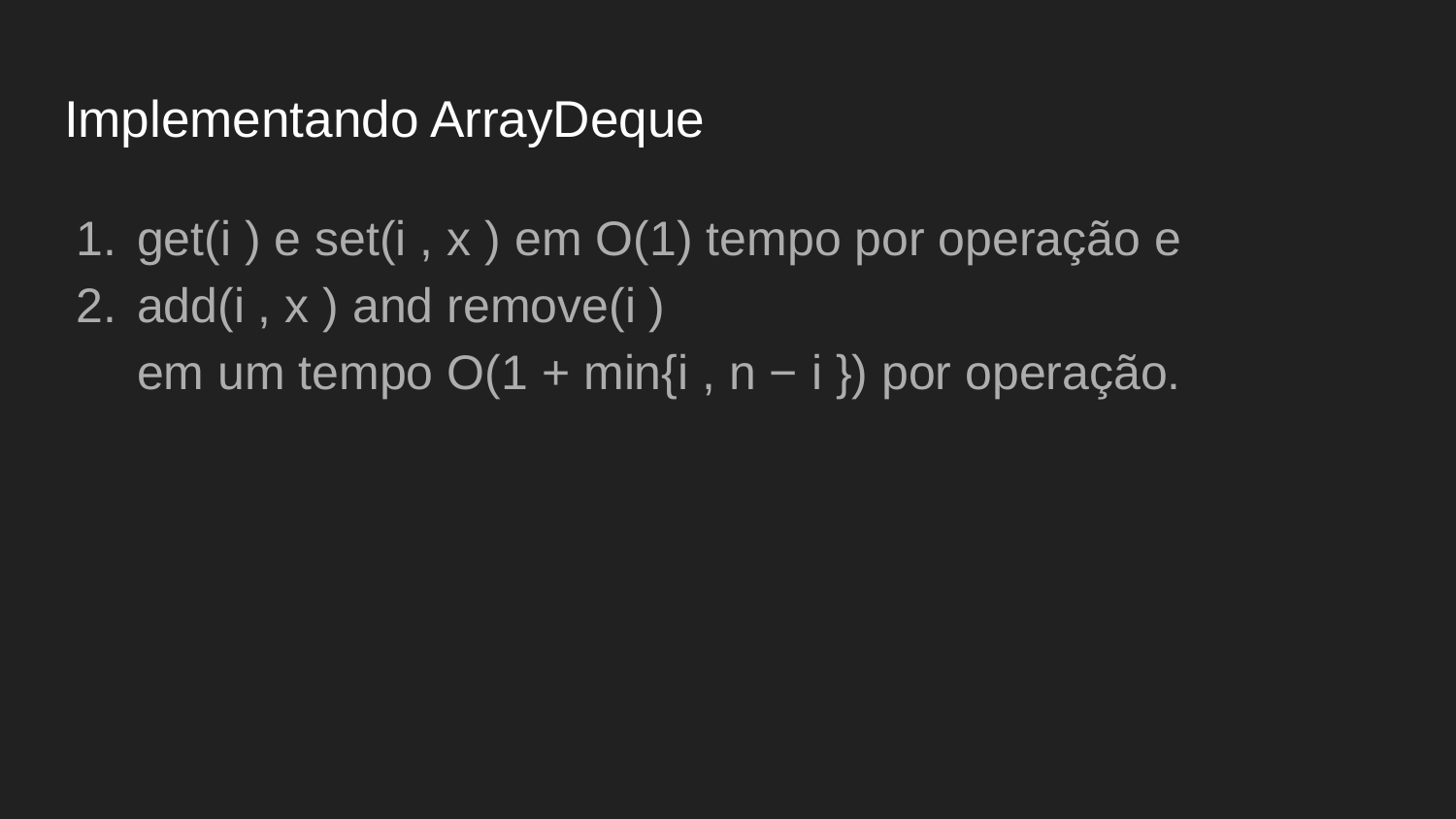

# Implementando ArrayDeque
get(i ) e set(i , x ) em O(1) tempo por operação e
add(i , x ) and remove(i )
em um tempo O(1 + min{i , n − i }) por operação.